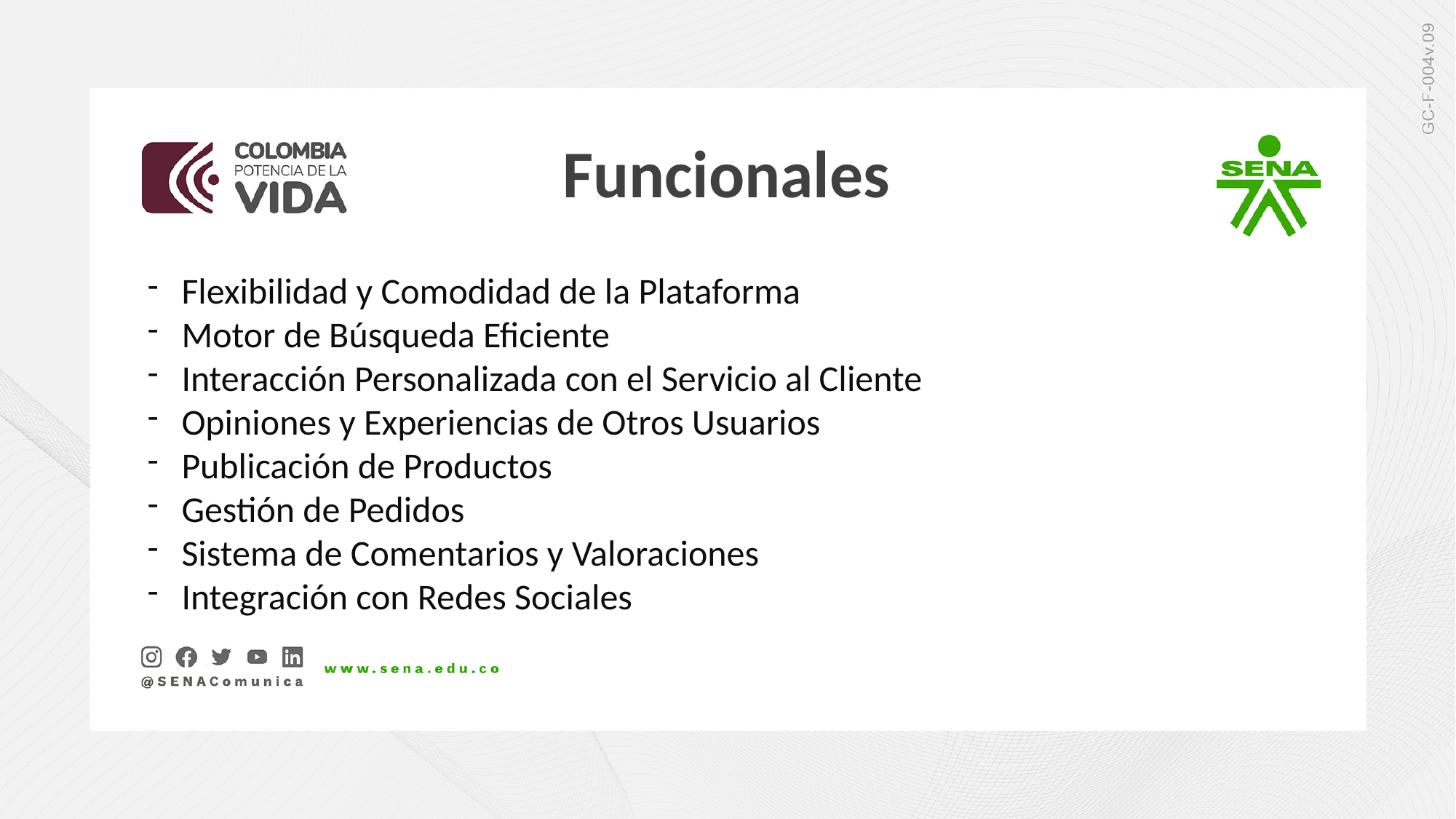

Funcionales
Flexibilidad y Comodidad de la Plataforma
Motor de Búsqueda Eficiente
Interacción Personalizada con el Servicio al Cliente
Opiniones y Experiencias de Otros Usuarios
Publicación de Productos
Gestión de Pedidos
Sistema de Comentarios y Valoraciones
Integración con Redes Sociales